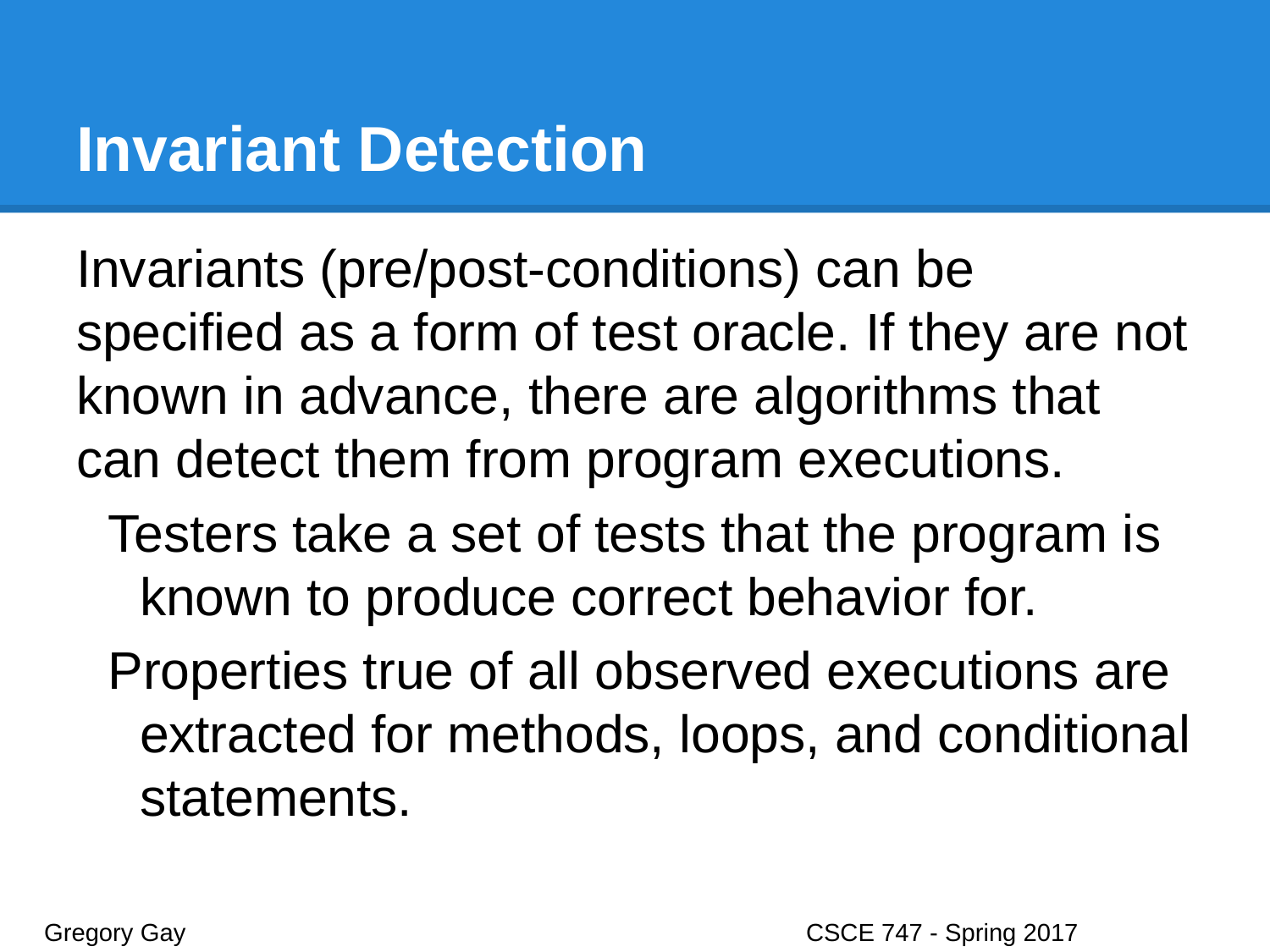

# Invariant Detection
Invariants (pre/post-conditions) can be specified as a form of test oracle. If they are not known in advance, there are algorithms that can detect them from program executions.
Testers take a set of tests that the program is known to produce correct behavior for.
Properties true of all observed executions are extracted for methods, loops, and conditional statements.
Gregory Gay					CSCE 747 - Spring 2017							28